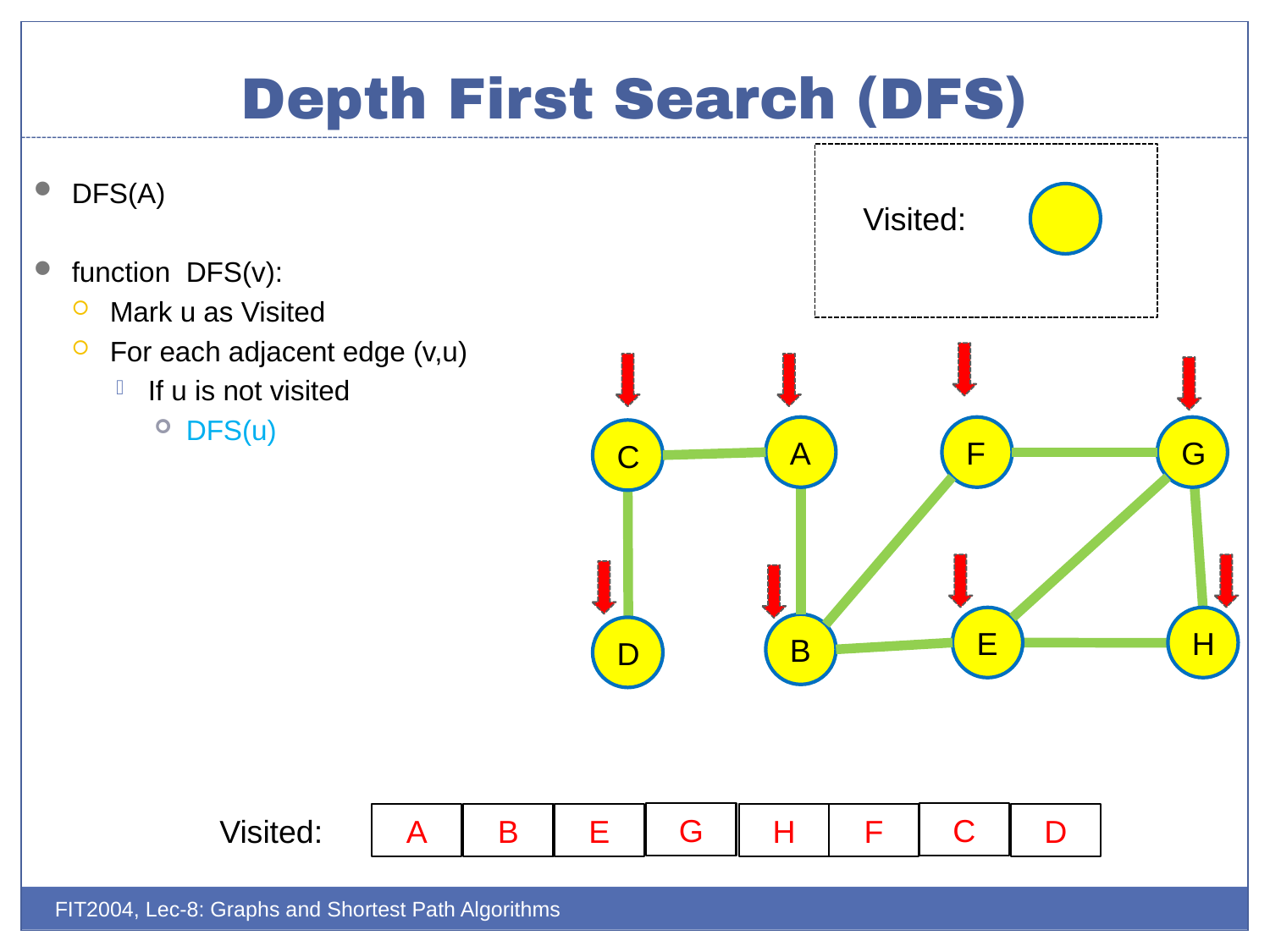

# Depth First Search (DFS)

DFS(A)

function  DFS(v):
Mark u as Visited
For each adjacent edge (v,u)
If u is not visited
DFS(u)

Visited:

A
F
G
C

E
H
B
D
G
C
A
B
E
H
F
D
Visited:
FIT2004, Lec-8: Graphs and Shortest Path Algorithms